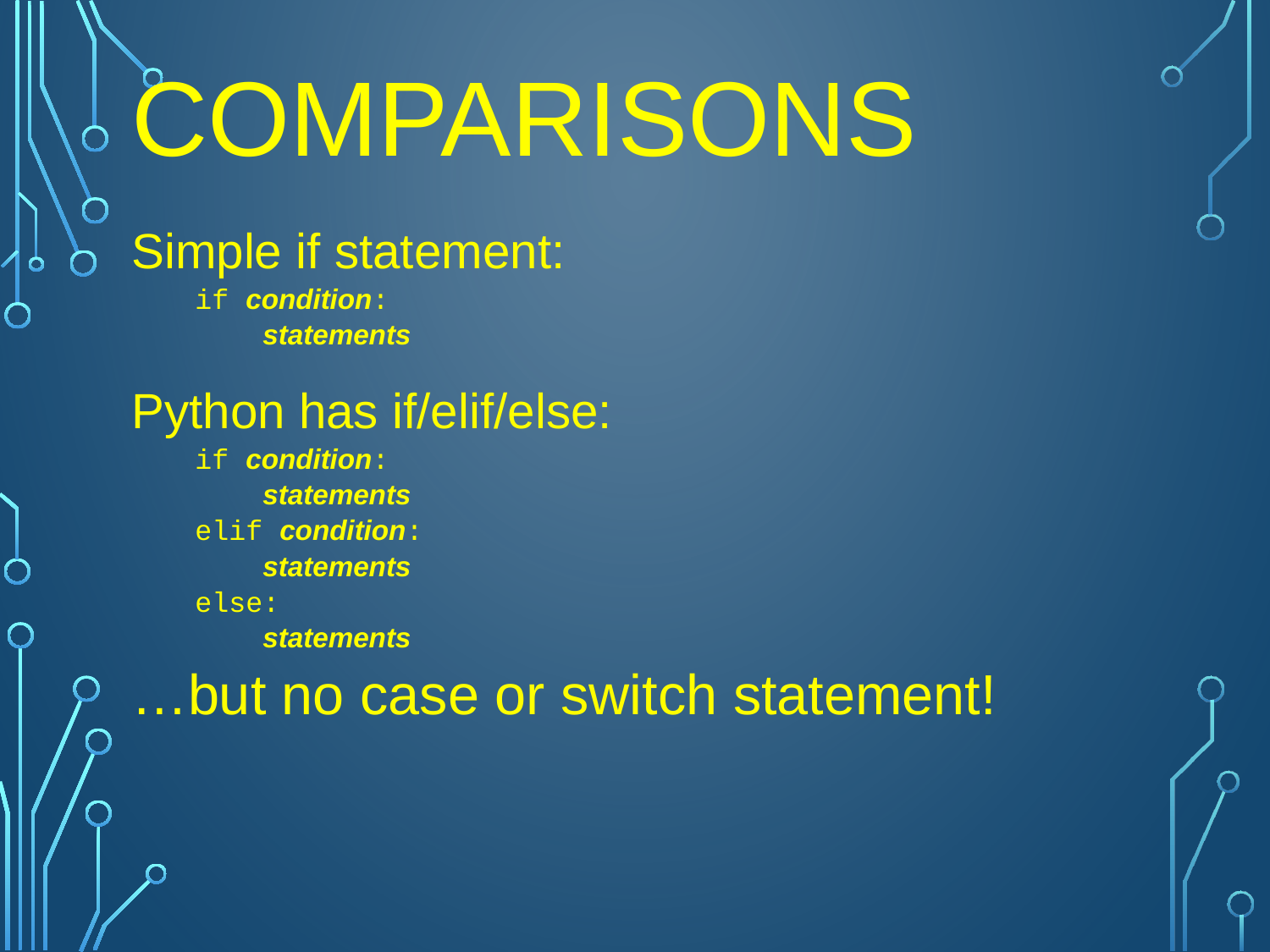

# comparisons
Simple if statement:
if condition:
    statements
Python has if/elif/else:
if condition:
    statements
elif condition:
    statements
else:
    statements
…but no case or switch statement!